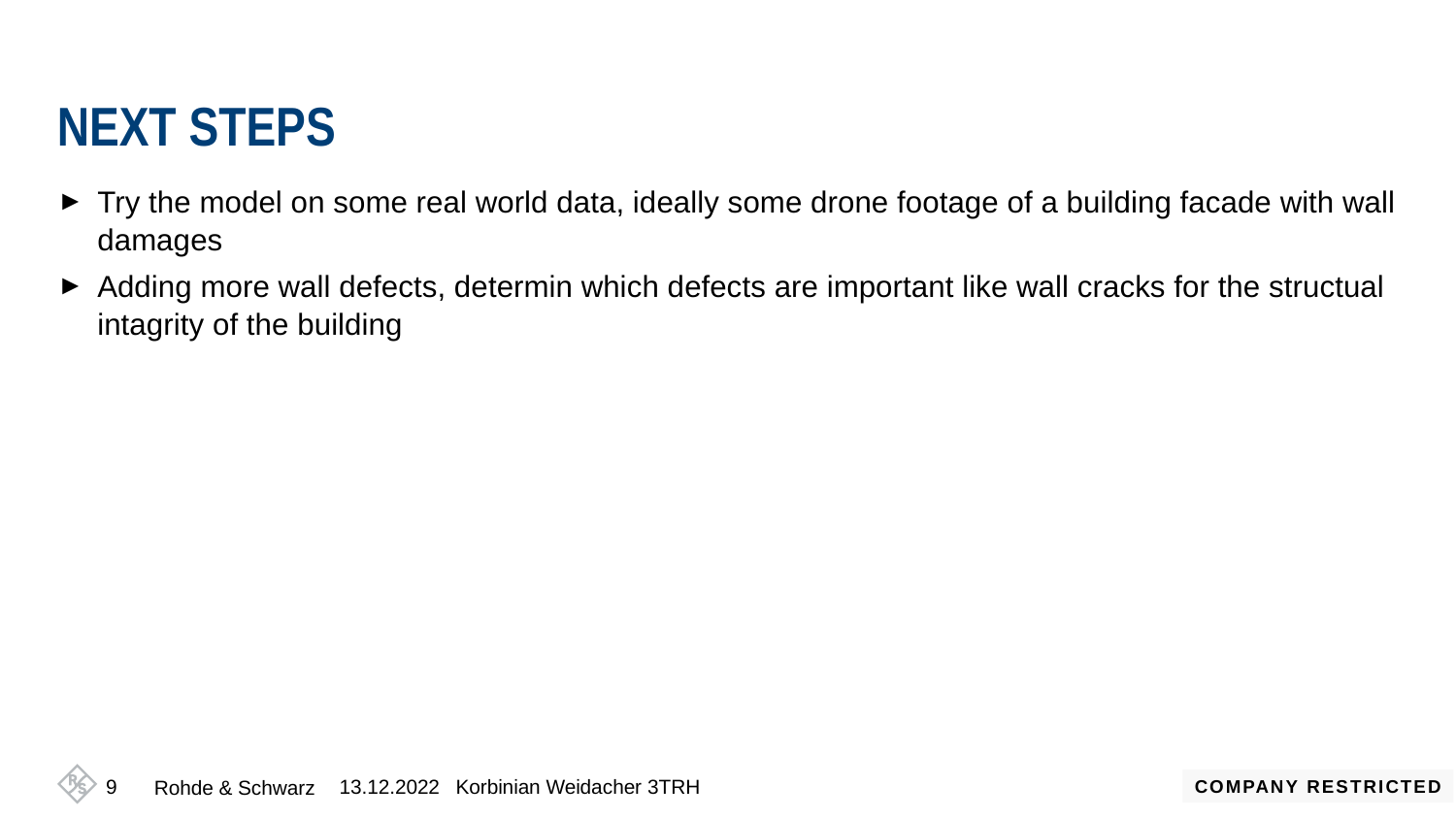

# Next steps
Try the model on some real world data, ideally some drone footage of a building facade with wall damages
Adding more wall defects, determin which defects are important like wall cracks for the structual intagrity of the building
COMPANY RESTRICTED
9
13.12.2022
Korbinian Weidacher 3TRH